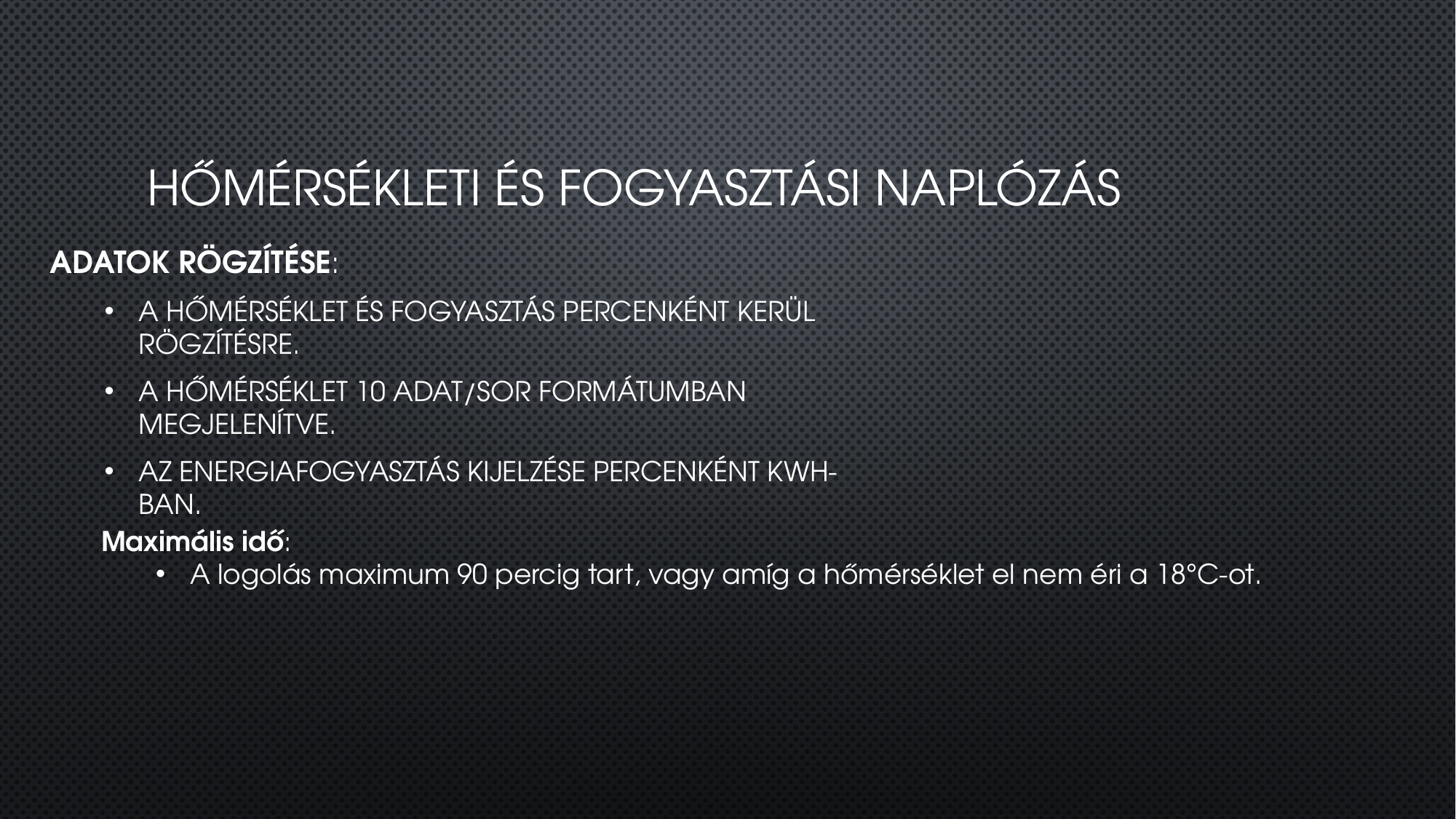

# Hőmérsékleti és fogyasztási naplózás
Adatok rögzítése:
A hőmérséklet és fogyasztás percenként kerül rögzítésre.
A hőmérséklet 10 adat/sor formátumban megjelenítve.
Az energiafogyasztás kijelzése percenként kWh-ban.
Maximális idő:
A logolás maximum 90 percig tart, vagy amíg a hőmérséklet el nem éri a 18°C-ot.